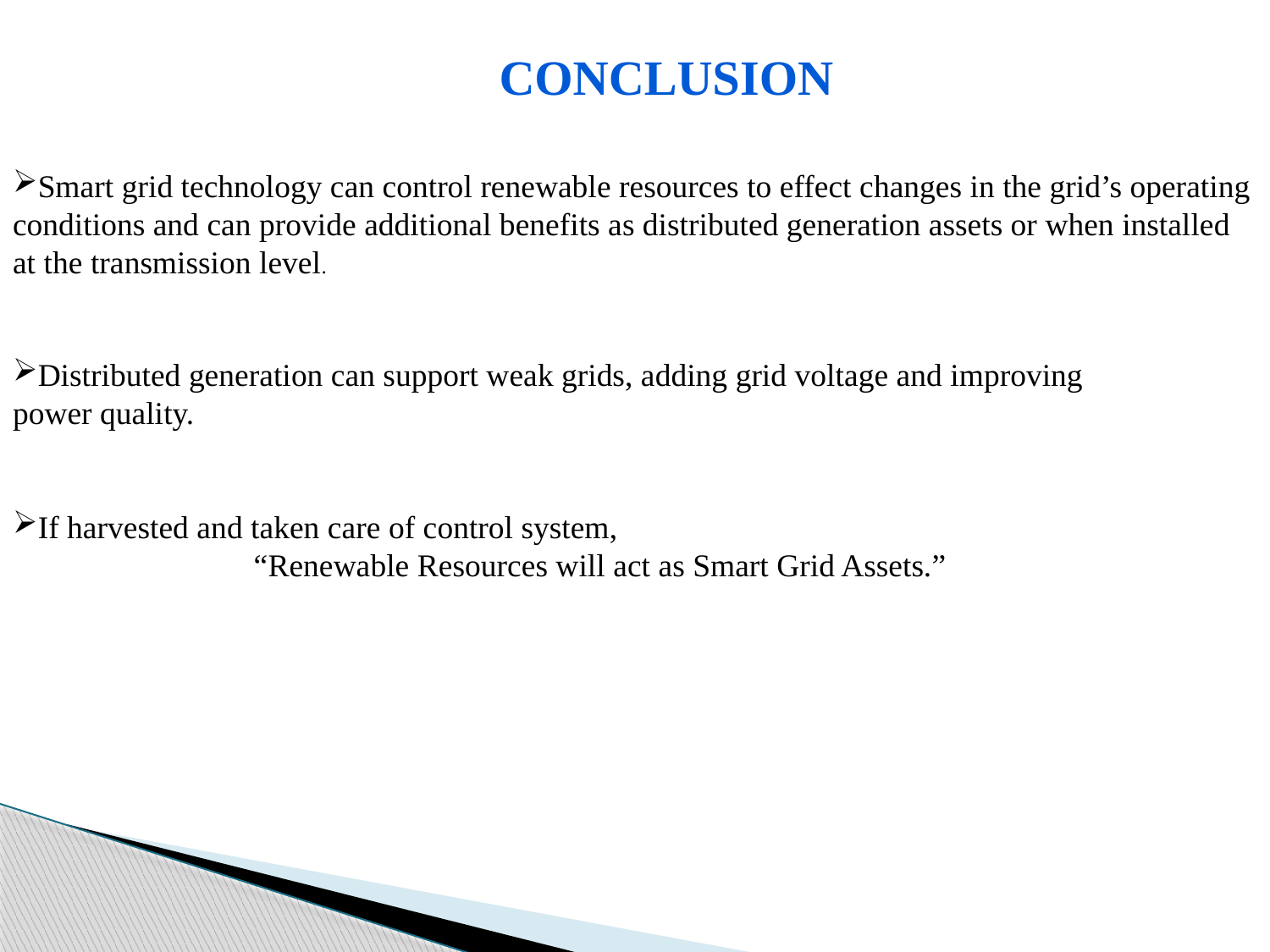

CONCLUSION
Smart grid technology can control renewable resources to effect changes in the grid’s operating conditions and can provide additional benefits as distributed generation assets or when installed at the transmission level.

Distributed generation can support weak grids, adding grid voltage and improving power quality.

If harvested and taken care of control system,
                              “Renewable Resources will act as Smart Grid Assets.”